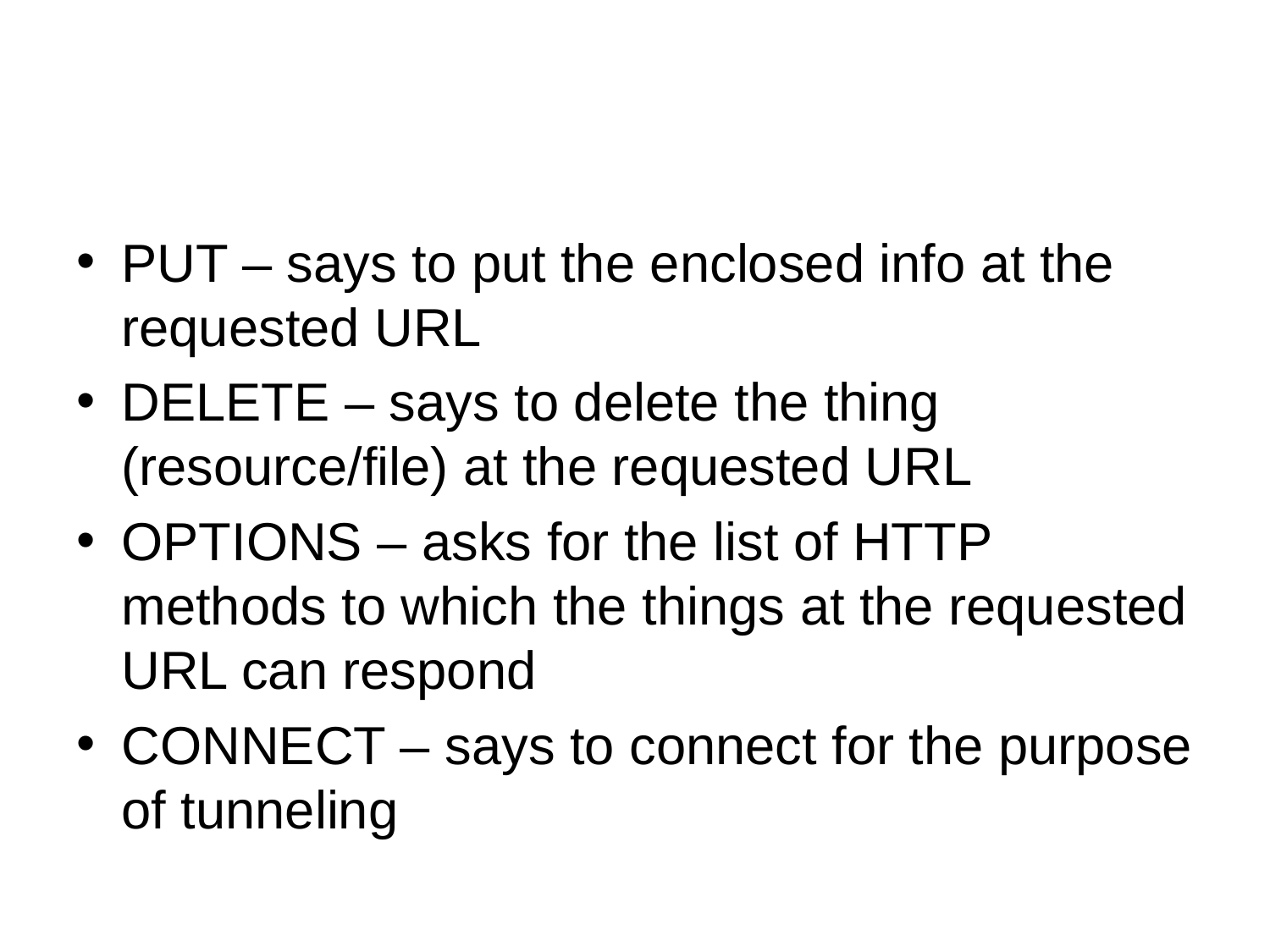

#
PUT – says to put the enclosed info at the requested URL
DELETE – says to delete the thing (resource/file) at the requested URL
OPTIONS – asks for the list of HTTP methods to which the things at the requested URL can respond
CONNECT – says to connect for the purpose of tunneling